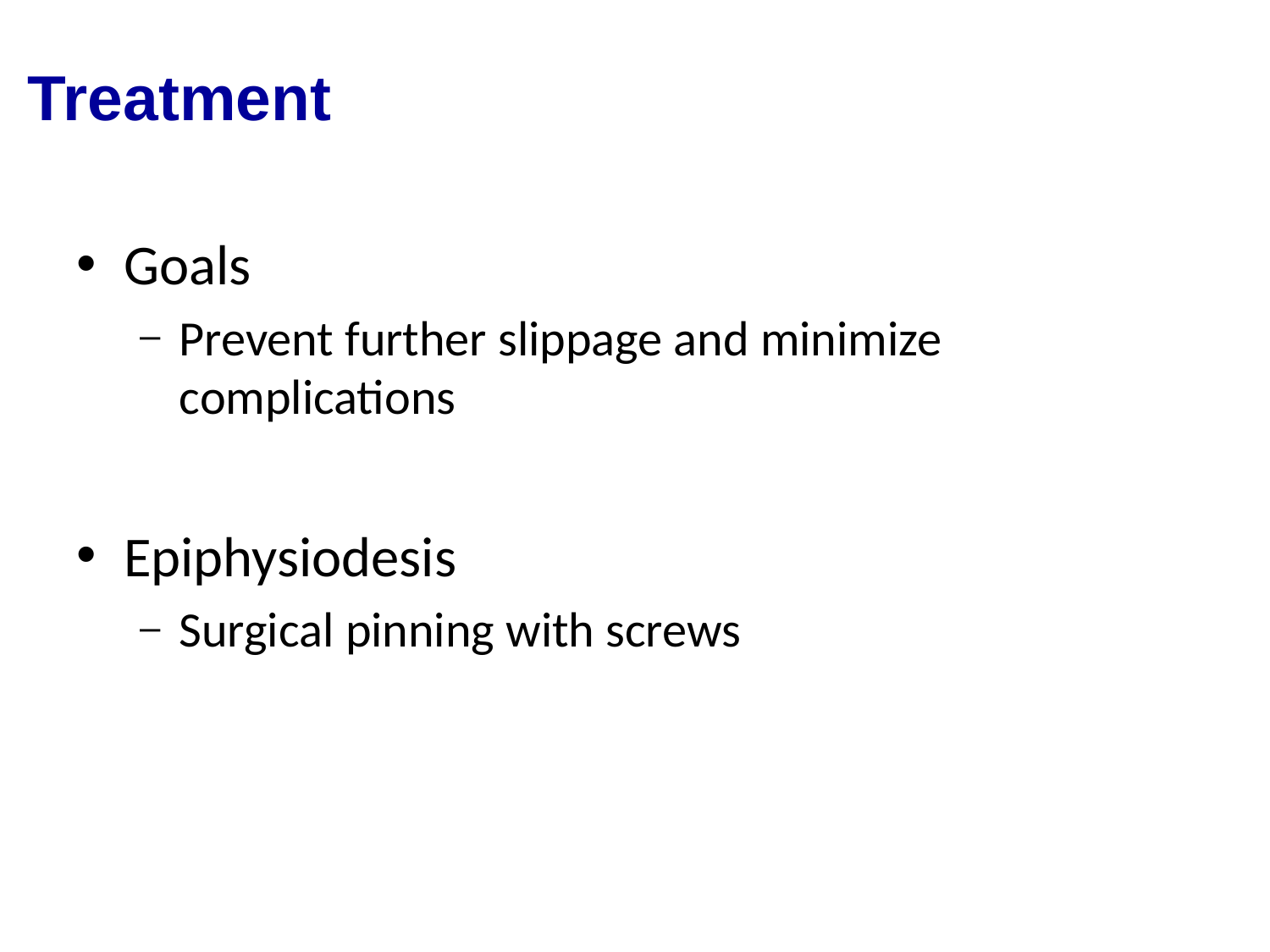

# Treatment
Goals
Prevent further slippage and minimize complications

Epiphysiodesis
Surgical pinning with screws